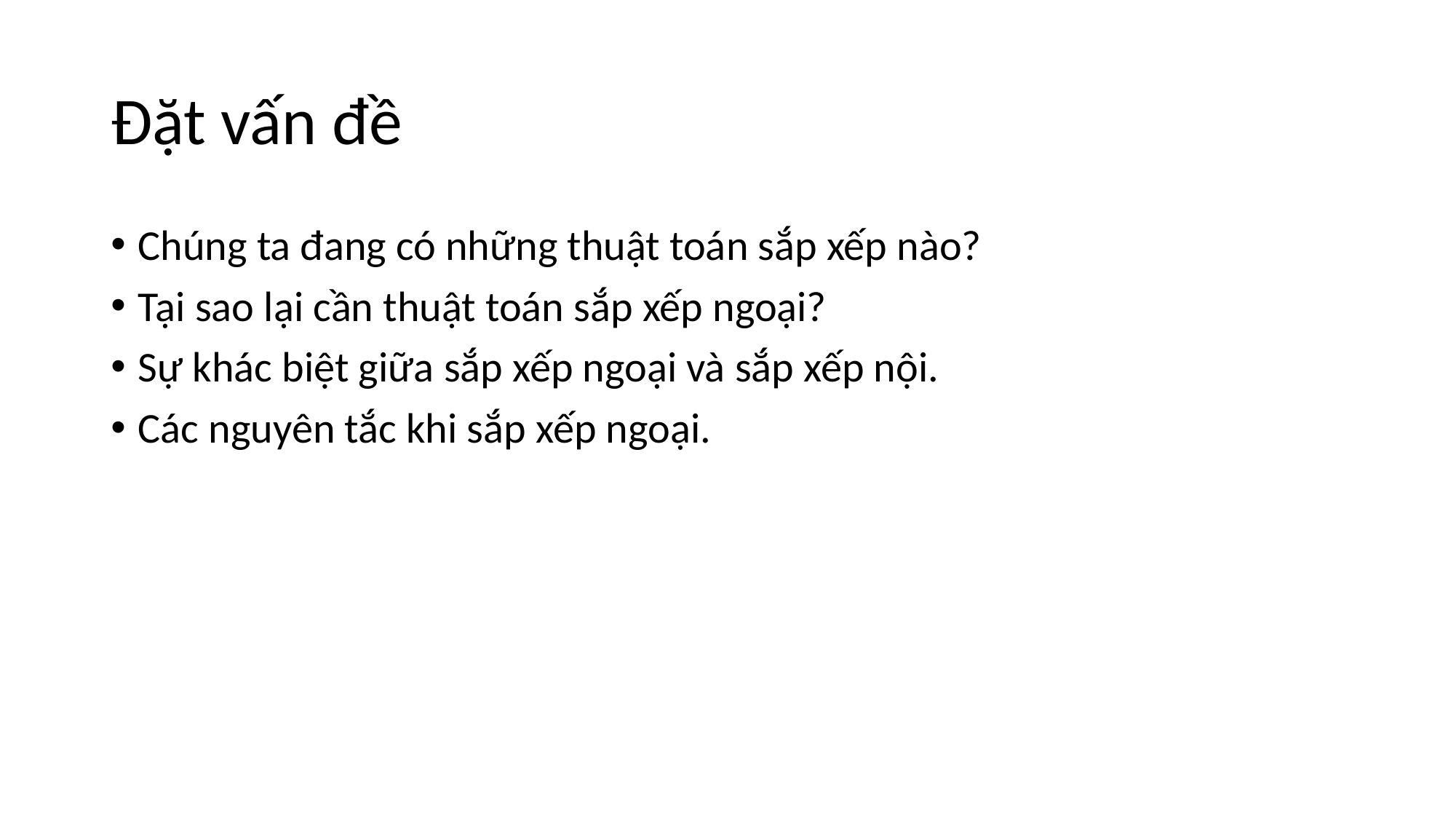

# Đặt vấn đề
Chúng ta đang có những thuật toán sắp xếp nào?
Tại sao lại cần thuật toán sắp xếp ngoại?
Sự khác biệt giữa sắp xếp ngoại và sắp xếp nội.
Các nguyên tắc khi sắp xếp ngoại.